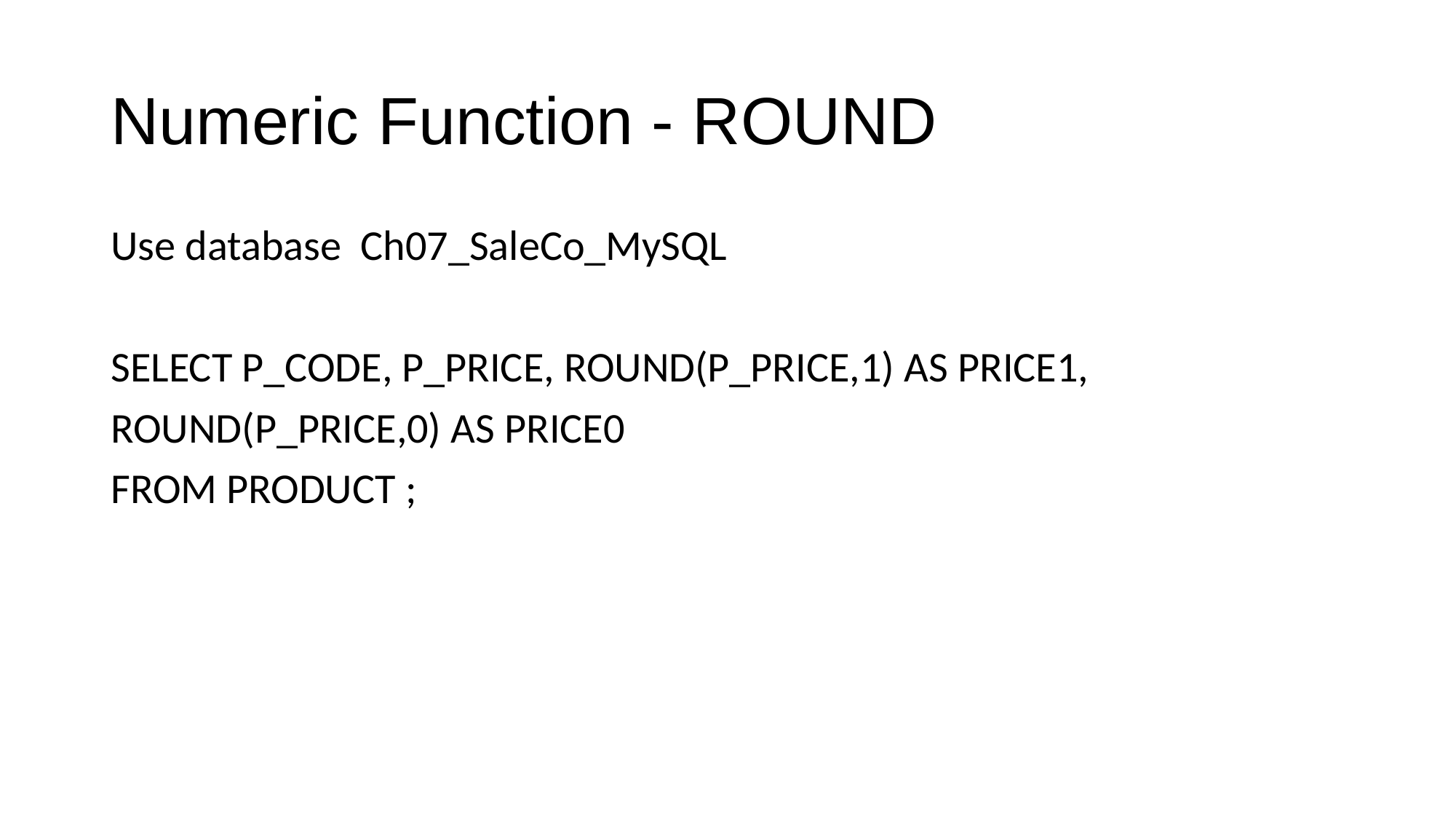

# Numeric Function - ROUND
Use database  Ch07_SaleCo_MySQL

SELECT P_CODE, P_PRICE, ROUND(P_PRICE,1) AS PRICE1,
ROUND(P_PRICE,0) AS PRICE0
FROM PRODUCT ;